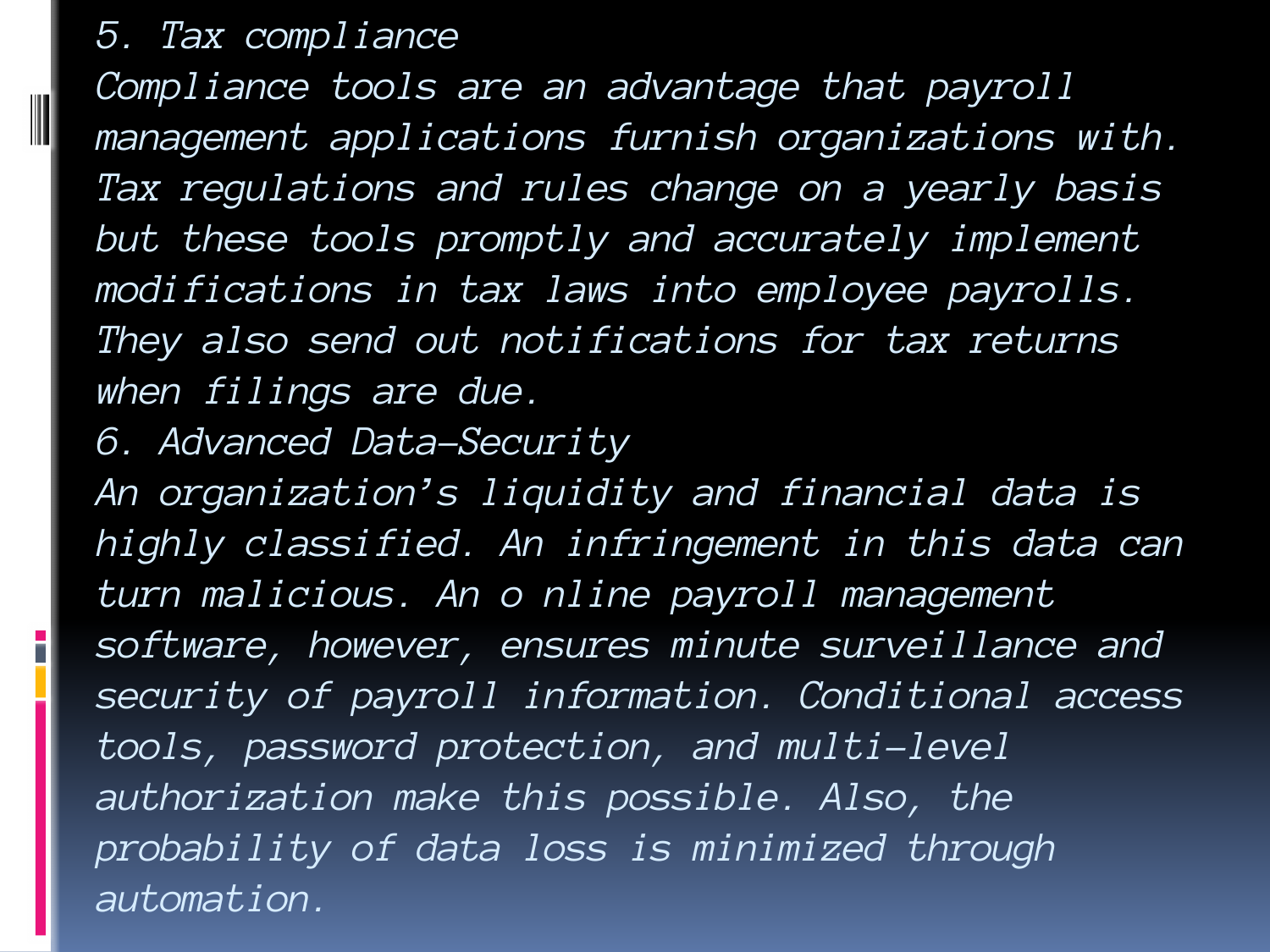

# 5. Tax compliance Compliance tools are an advantage that payroll management applications furnish organizations with. Tax regulations and rules change on a yearly basis but these tools promptly and accurately implement modifications in tax laws into employee payrolls. They also send out notifications for tax returns when filings are due. 6. Advanced Data-Security An organization’s liquidity and financial data is highly classified. An infringement in this data can turn malicious. An o nline payroll management software, however, ensures minute surveillance and security of payroll information. Conditional access tools, password protection, and multi-level authorization make this possible. Also, the probability of data loss is minimized through automation.